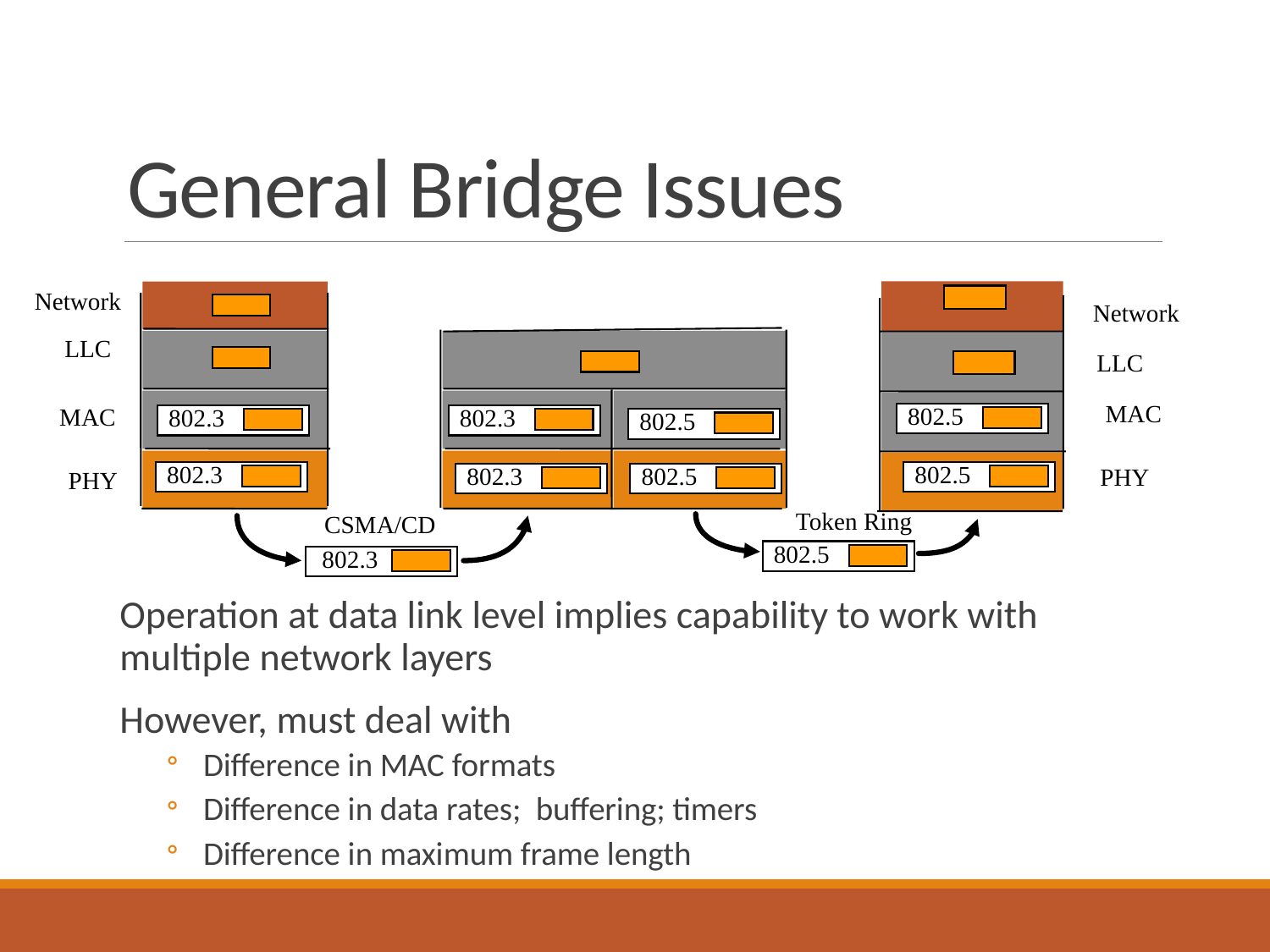

# General Bridge Issues
Network

Network

LLC

LLC

MAC

802.5
MAC
802.3
802.3
802.5

802.3
802.5
802.3
802.5
PHY
PHY

Token Ring
CSMA/CD

802.5
802.3

Operation at data link level implies capability to work with multiple network layers
However, must deal with
Difference in MAC formats
Difference in data rates;  buffering; timers
Difference in maximum frame length